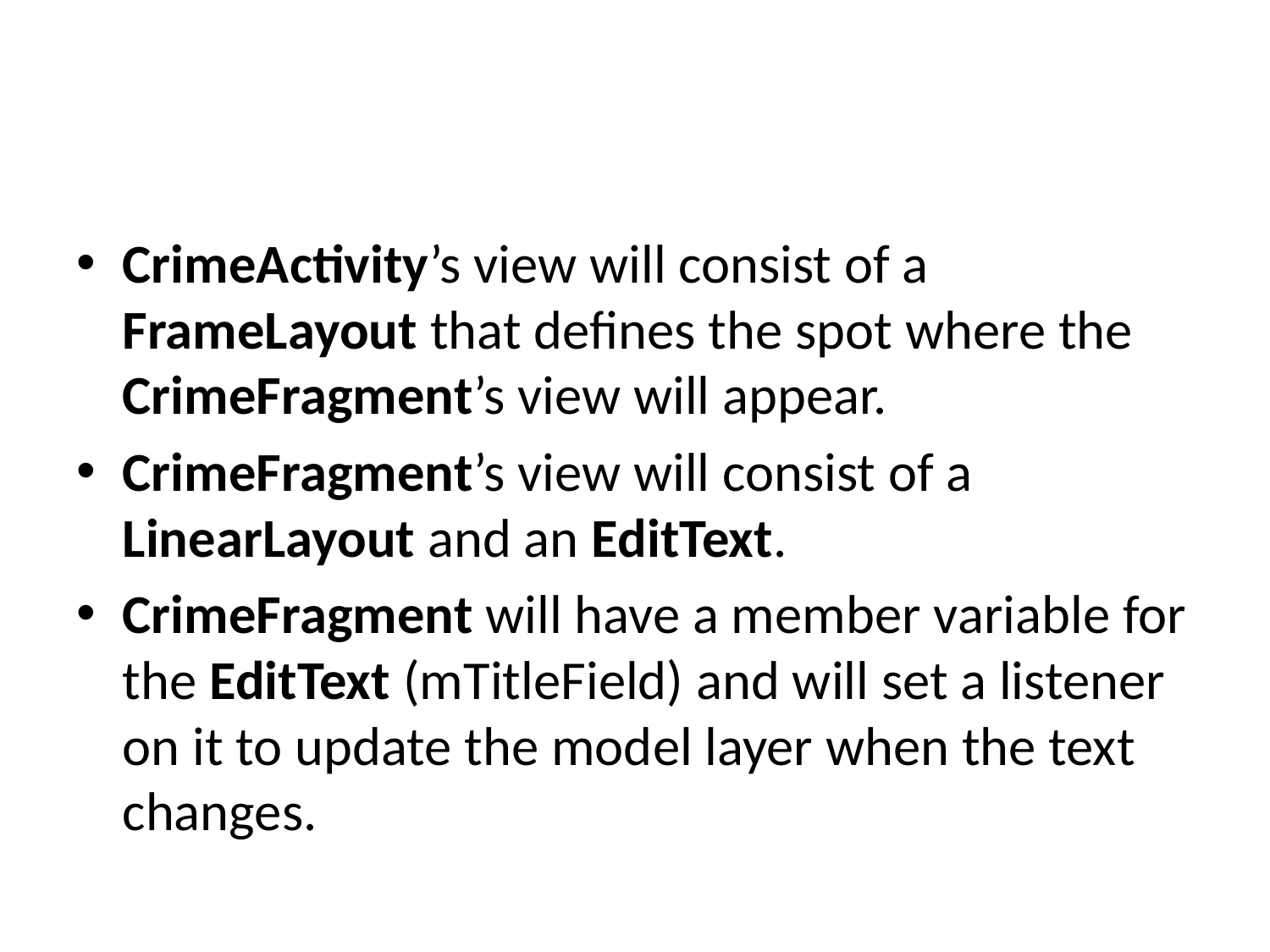

#
CrimeActivity’s view will consist of a FrameLayout that defines the spot where the CrimeFragment’s view will appear.
CrimeFragment’s view will consist of a LinearLayout and an EditText.
CrimeFragment will have a member variable for the EditText (mTitleField) and will set a listener on it to update the model layer when the text changes.